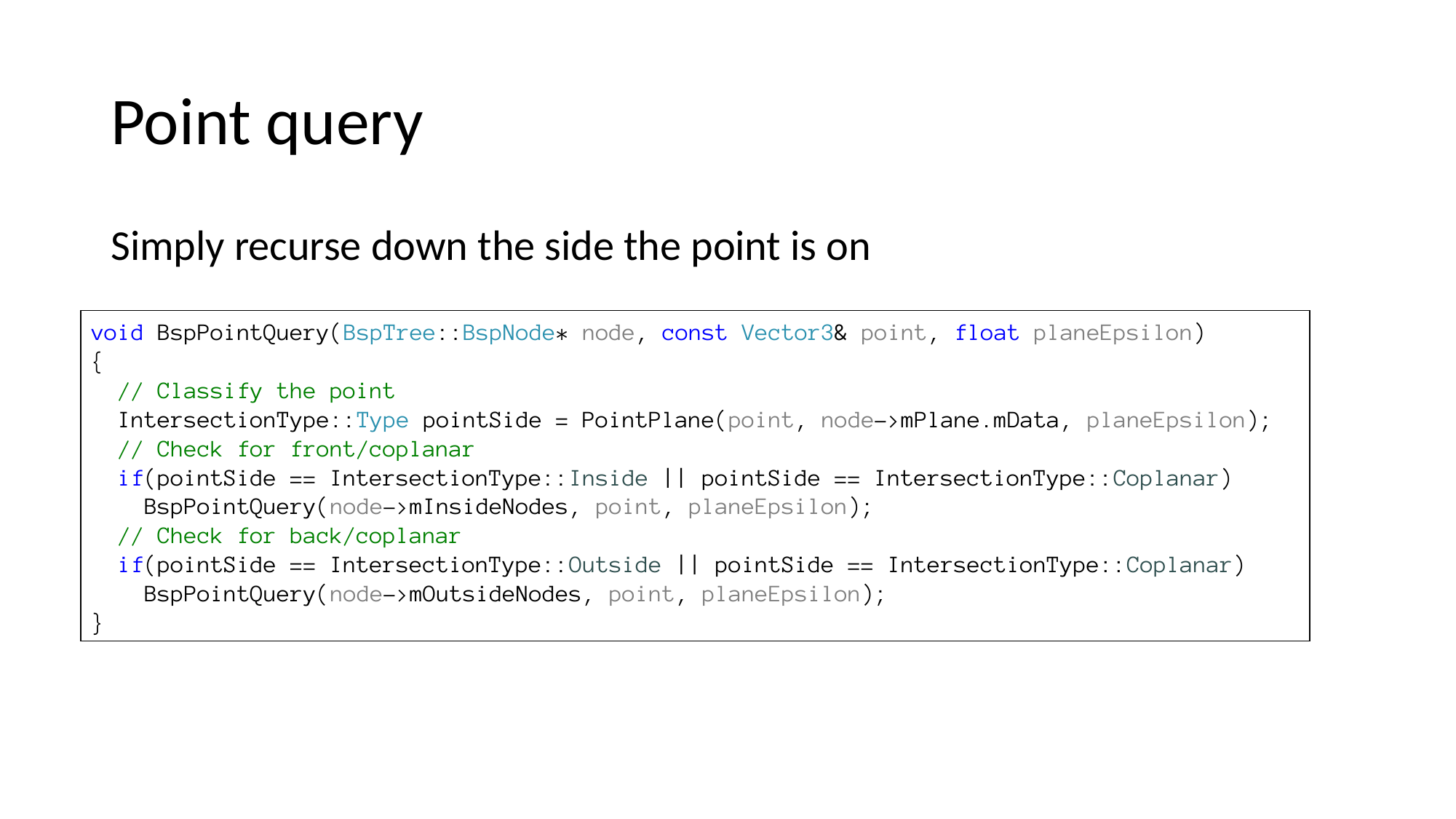

# Point query
Simply recurse down the side the point is on
void BspPointQuery(BspTree::BspNode* node, const Vector3& point, float planeEpsilon)
{
  // Classify the point
  IntersectionType::Type pointSide = PointPlane(point, node->mPlane.mData, planeEpsilon);
  // Check for front/coplanar
  if(pointSide == IntersectionType::Inside || pointSide == IntersectionType::Coplanar)
    BspPointQuery(node->mInsideNodes, point, planeEpsilon);
  // Check for back/coplanar
  if(pointSide == IntersectionType::Outside || pointSide == IntersectionType::Coplanar)
    BspPointQuery(node->mOutsideNodes, point, planeEpsilon);
}